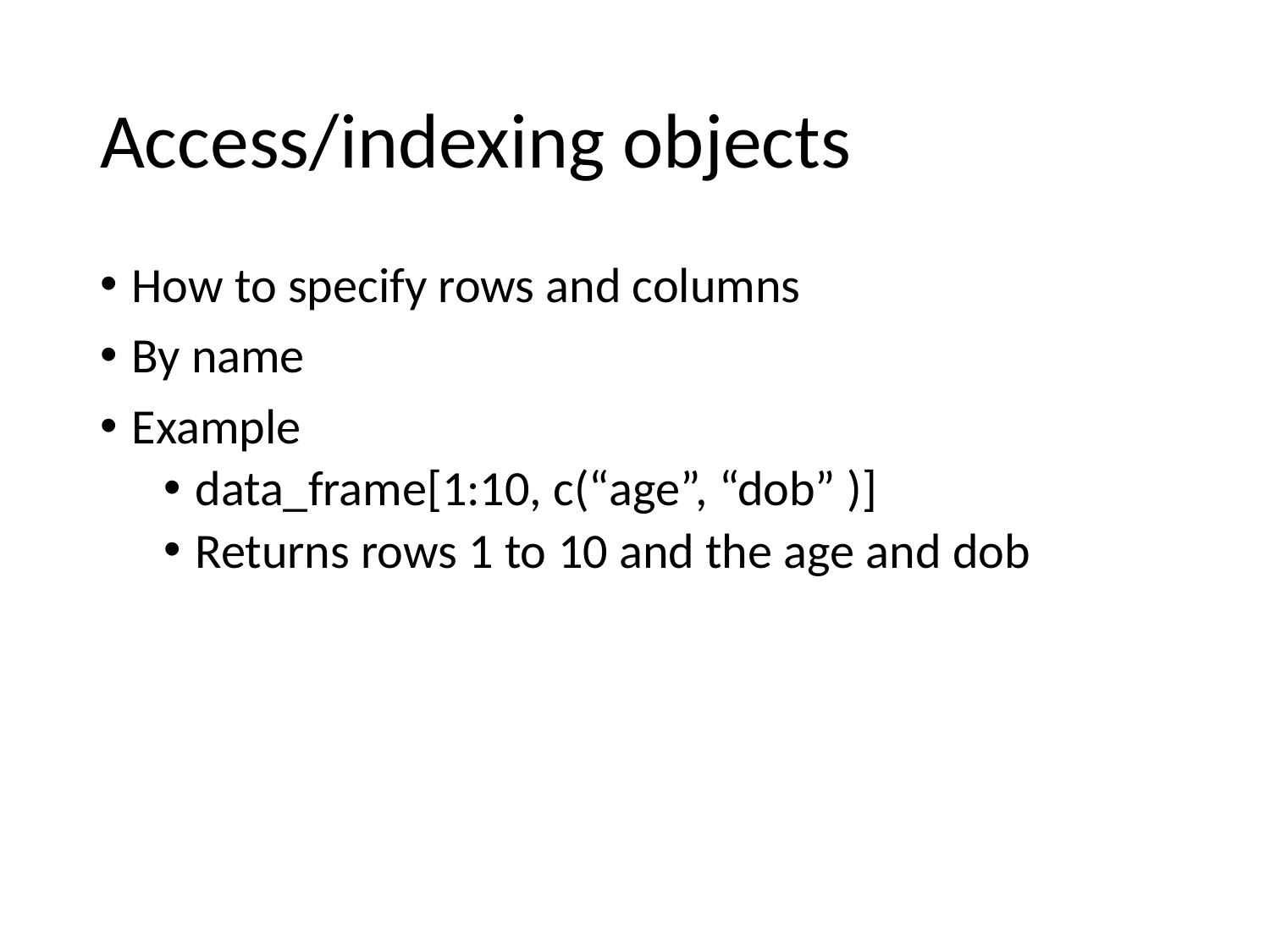

# Access/indexing objects
How to specify rows and columns
By name
Example
data_frame[1:10, c(“age”, “dob” )]
Returns rows 1 to 10 and the age and dob